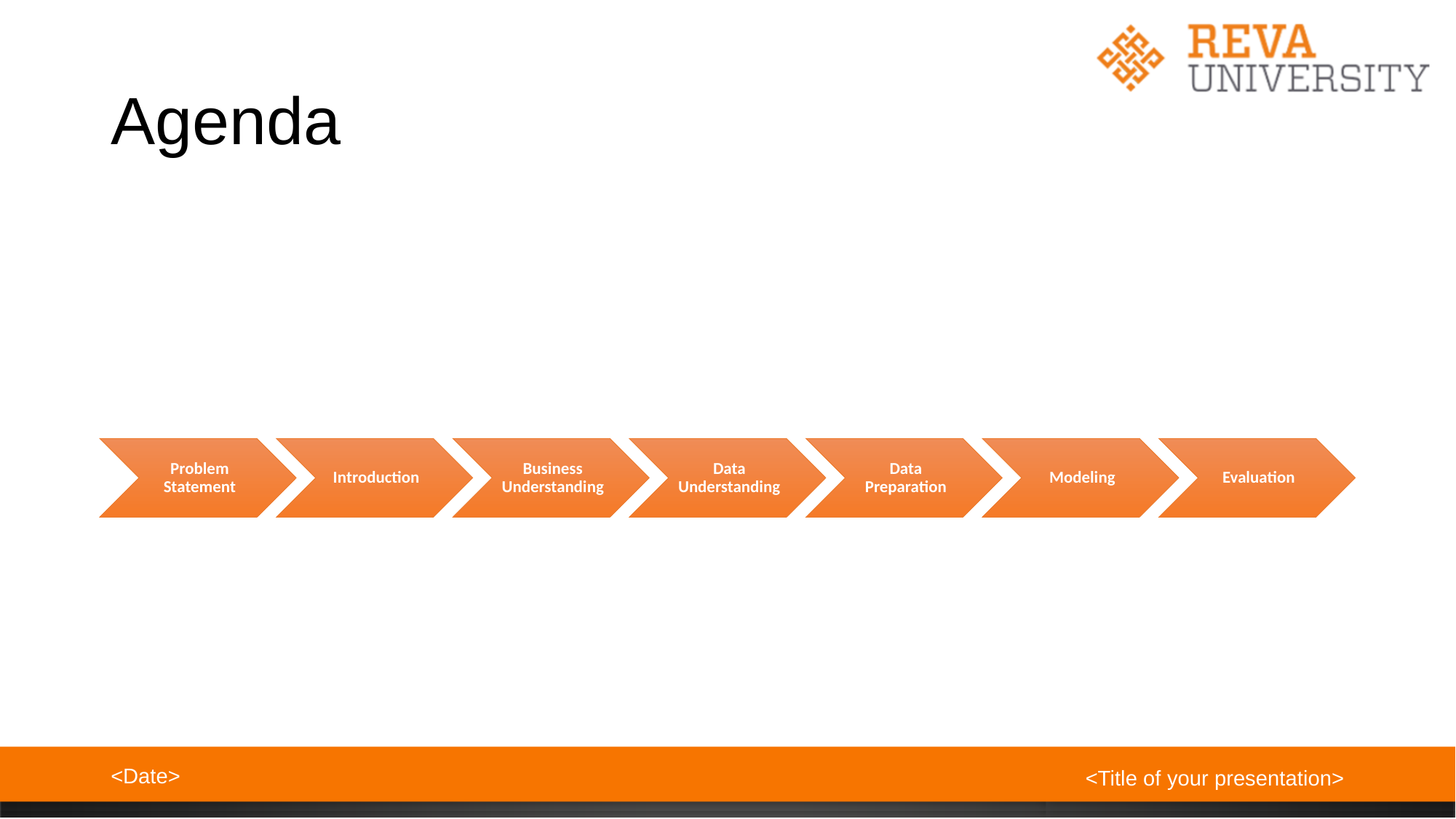

# Agenda
Problem Statement
Introduction
Business Understanding
Data Understanding
Data Preparation
Modeling
Evaluation
<Date>
<Title of your presentation>